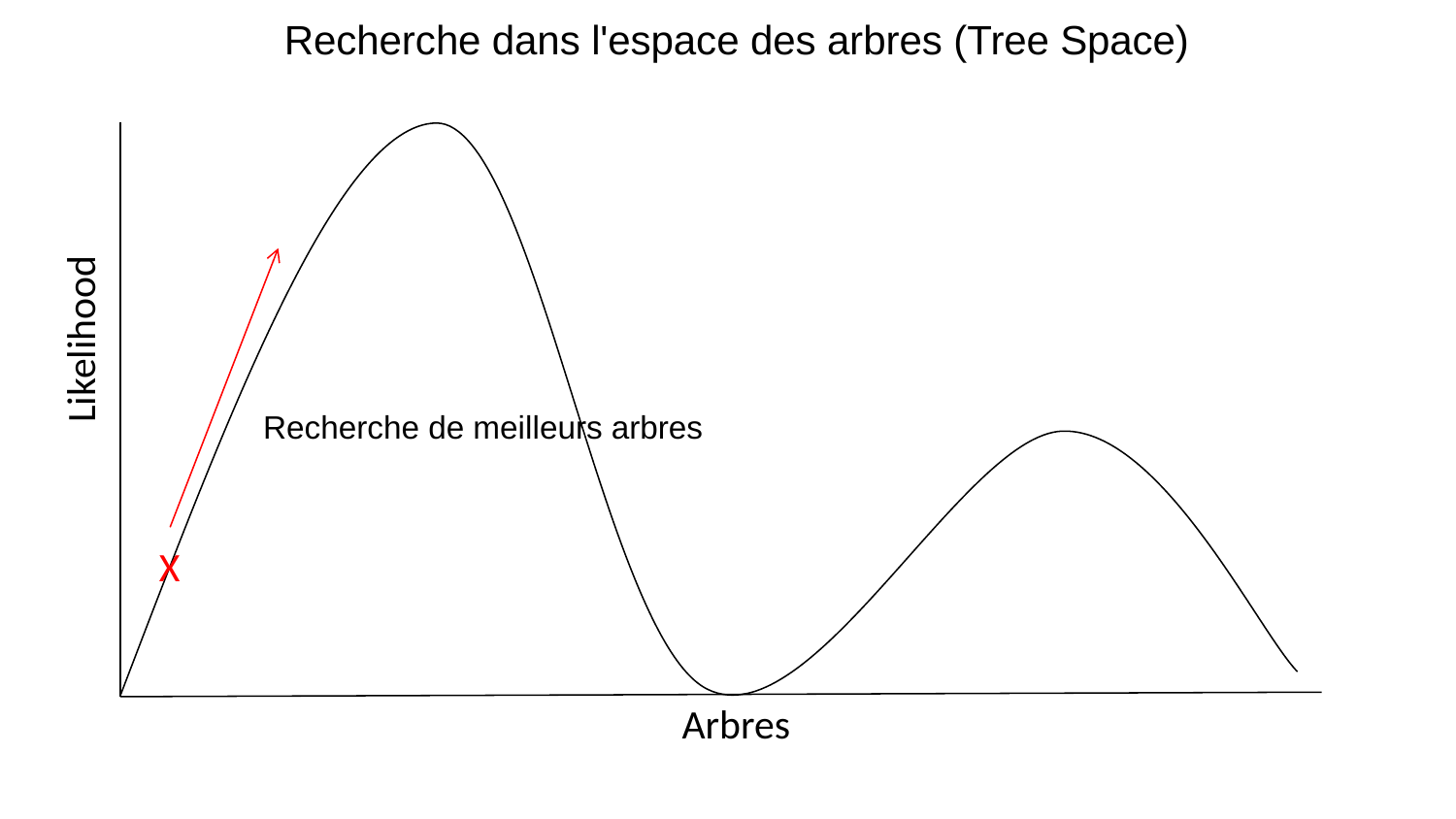

# Recherche dans l'espace des arbres (Tree Space)

Likelihood
Recherche de meilleurs arbres
X
Arbres